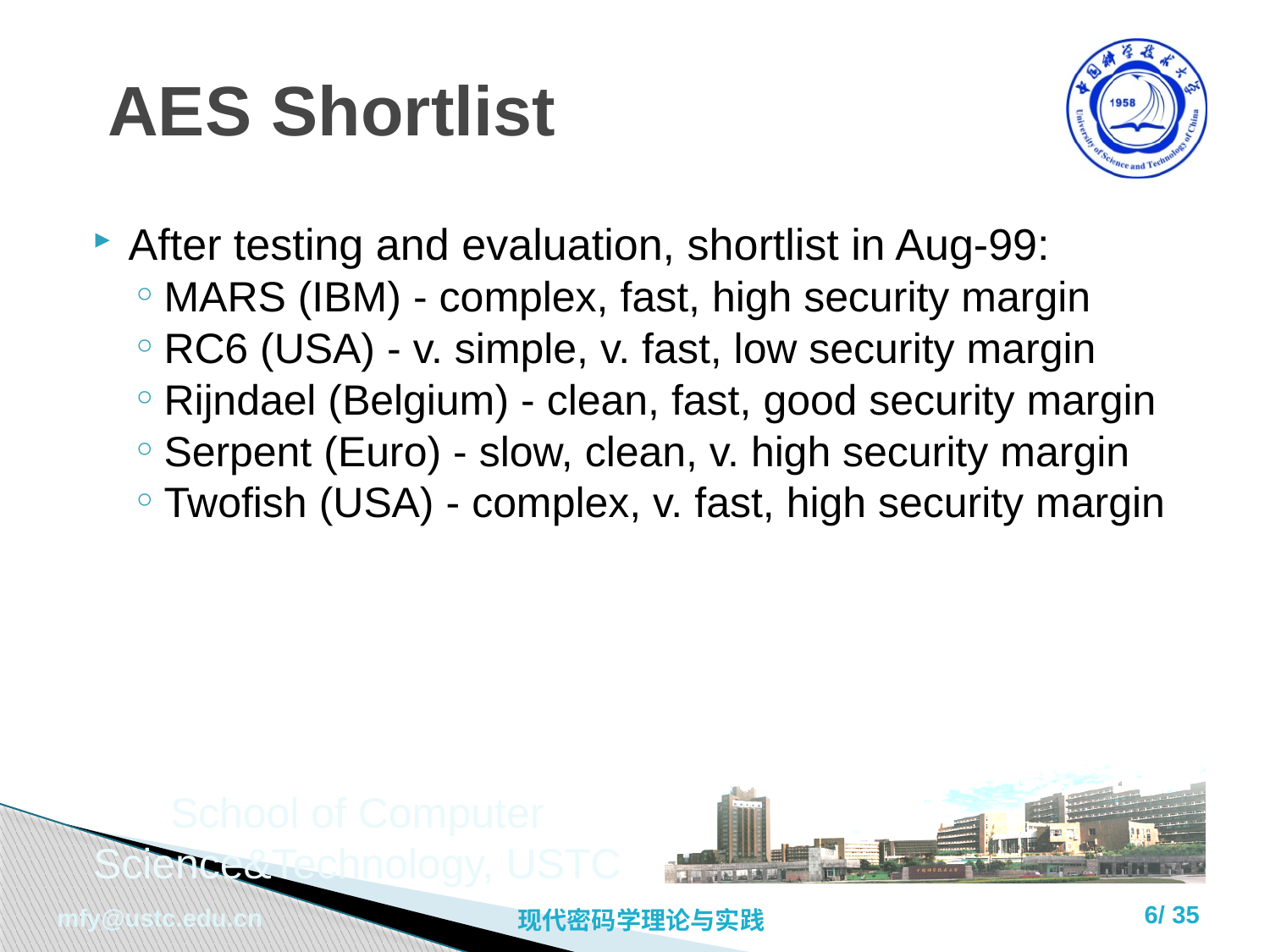

# AES Shortlist
After testing and evaluation, shortlist in Aug-99:
MARS (IBM) - complex, fast, high security margin
RC6 (USA) - v. simple, v. fast, low security margin
Rijndael (Belgium) - clean, fast, good security margin
Serpent (Euro) - slow, clean, v. high security margin
Twofish (USA) - complex, v. fast, high security margin